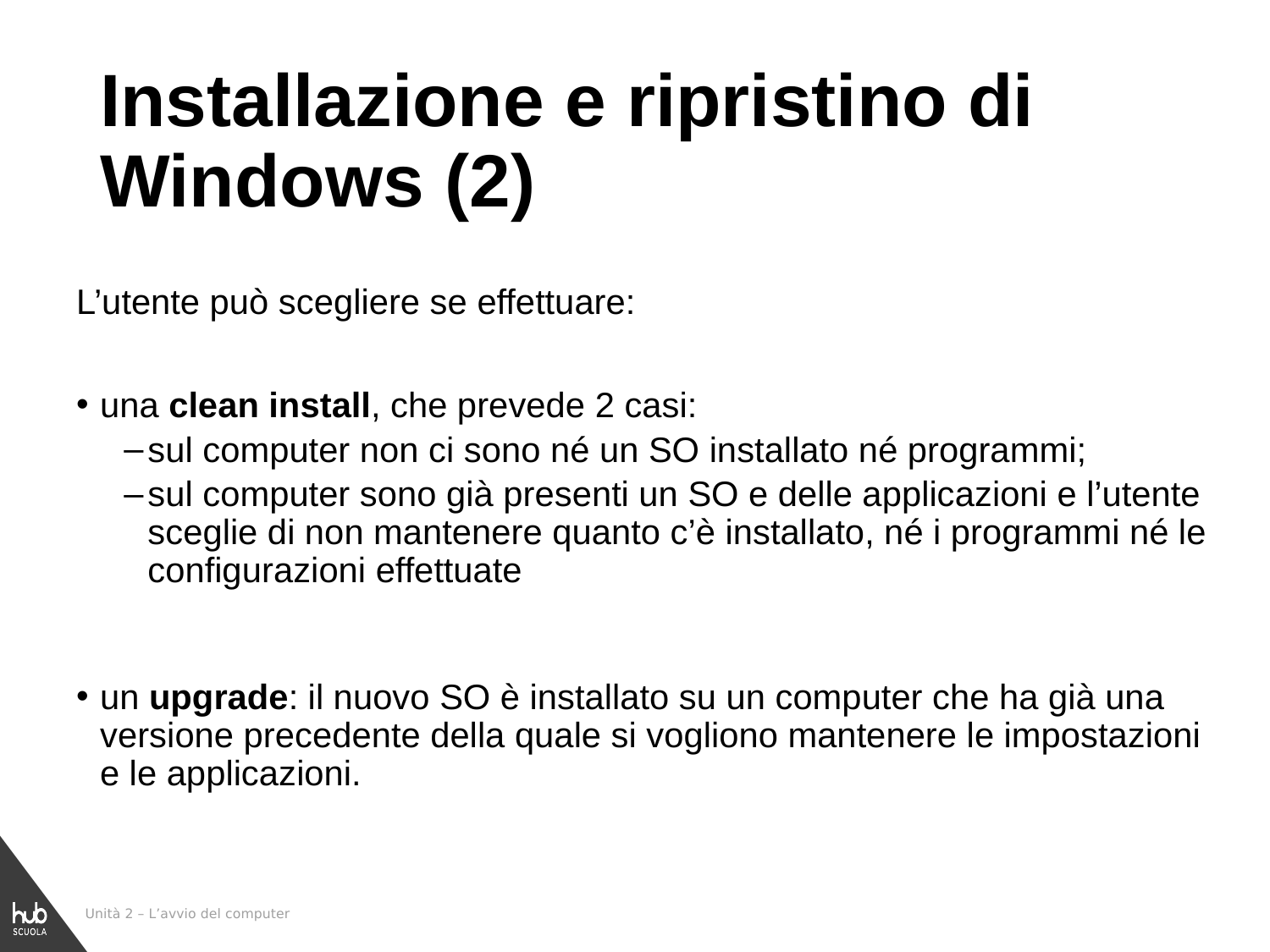

# Installazione e ripristino di Windows (2)

L’utente può scegliere se effettuare:

una clean install, che prevede 2 casi:
sul computer non ci sono né un SO installato né programmi;
sul computer sono già presenti un SO e delle applicazioni e l’utente sceglie di non mantenere quanto c’è installato, né i programmi né le configurazioni effettuate

un upgrade: il nuovo SO è installato su un computer che ha già una versione precedente della quale si vogliono mantenere le impostazioni e le applicazioni.